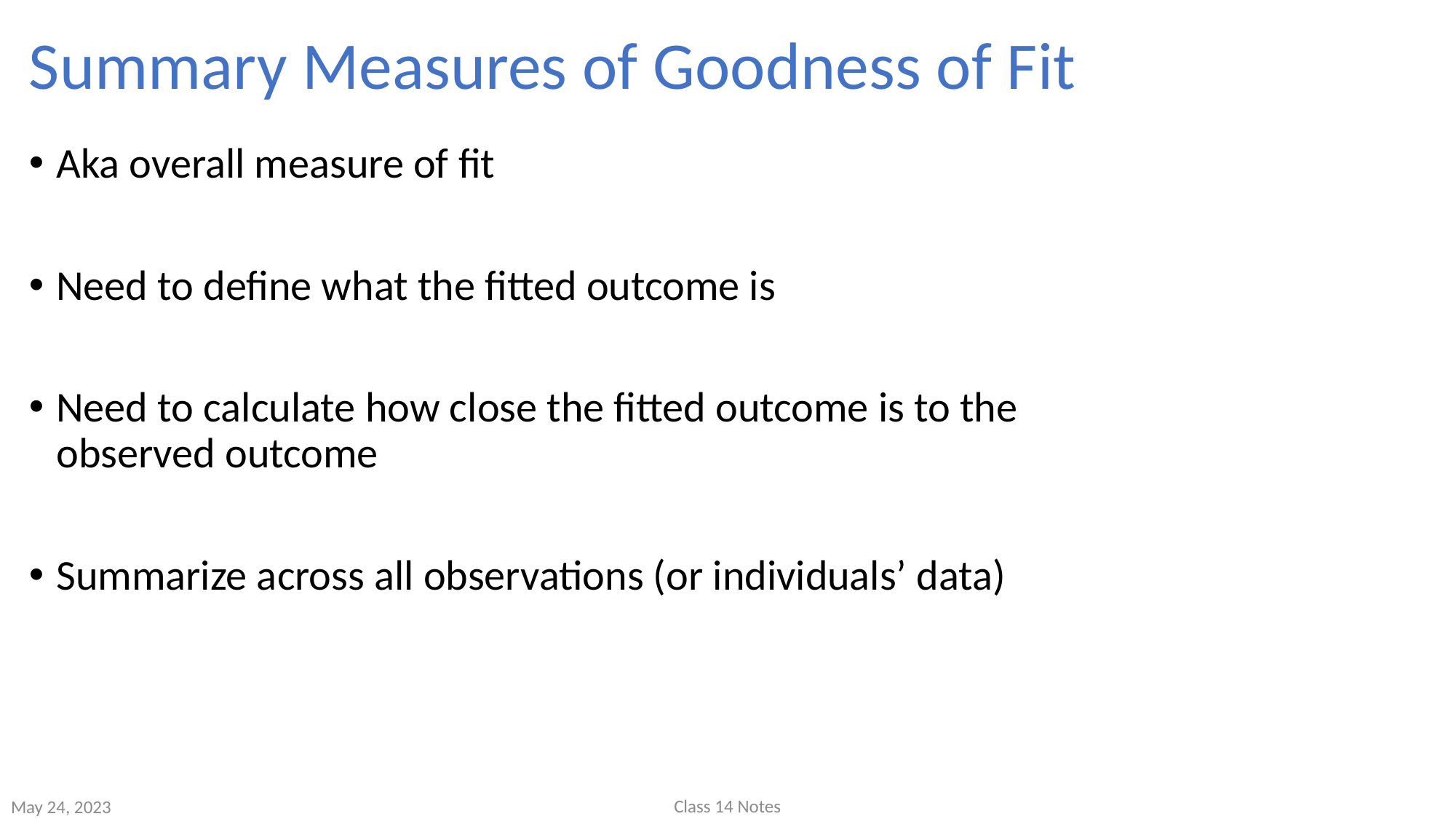

# Summary Measures of Goodness of Fit
Aka overall measure of fit

Need to define what the fitted outcome is

Need to calculate how close the fitted outcome is to the observed outcome

Summarize across all observations (or individuals’ data)
Class 14 Notes
10
May 24, 2023